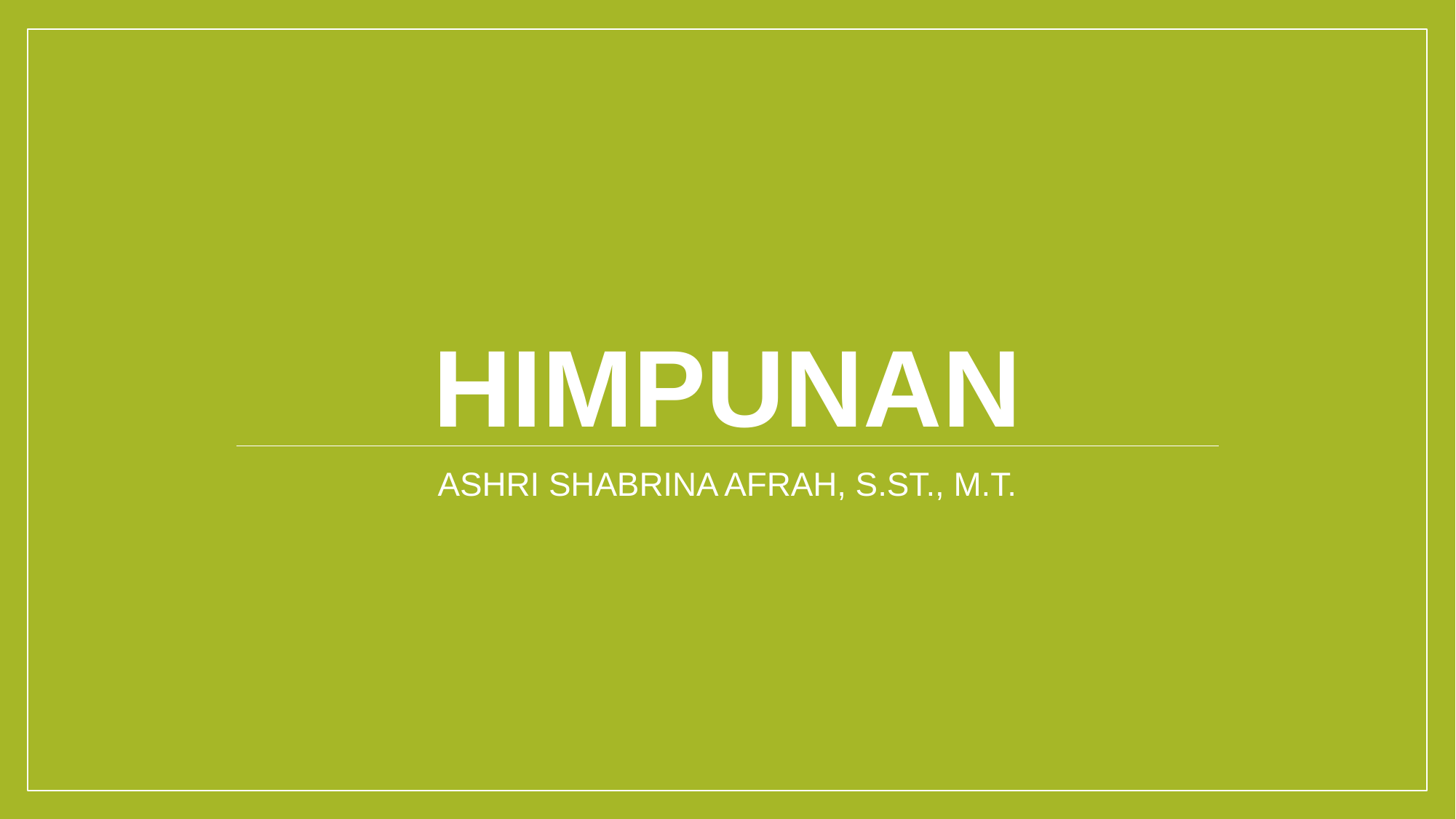

# HIMPUNAN
ASHRI SHABRINA AFRAH, S.ST., M.T.